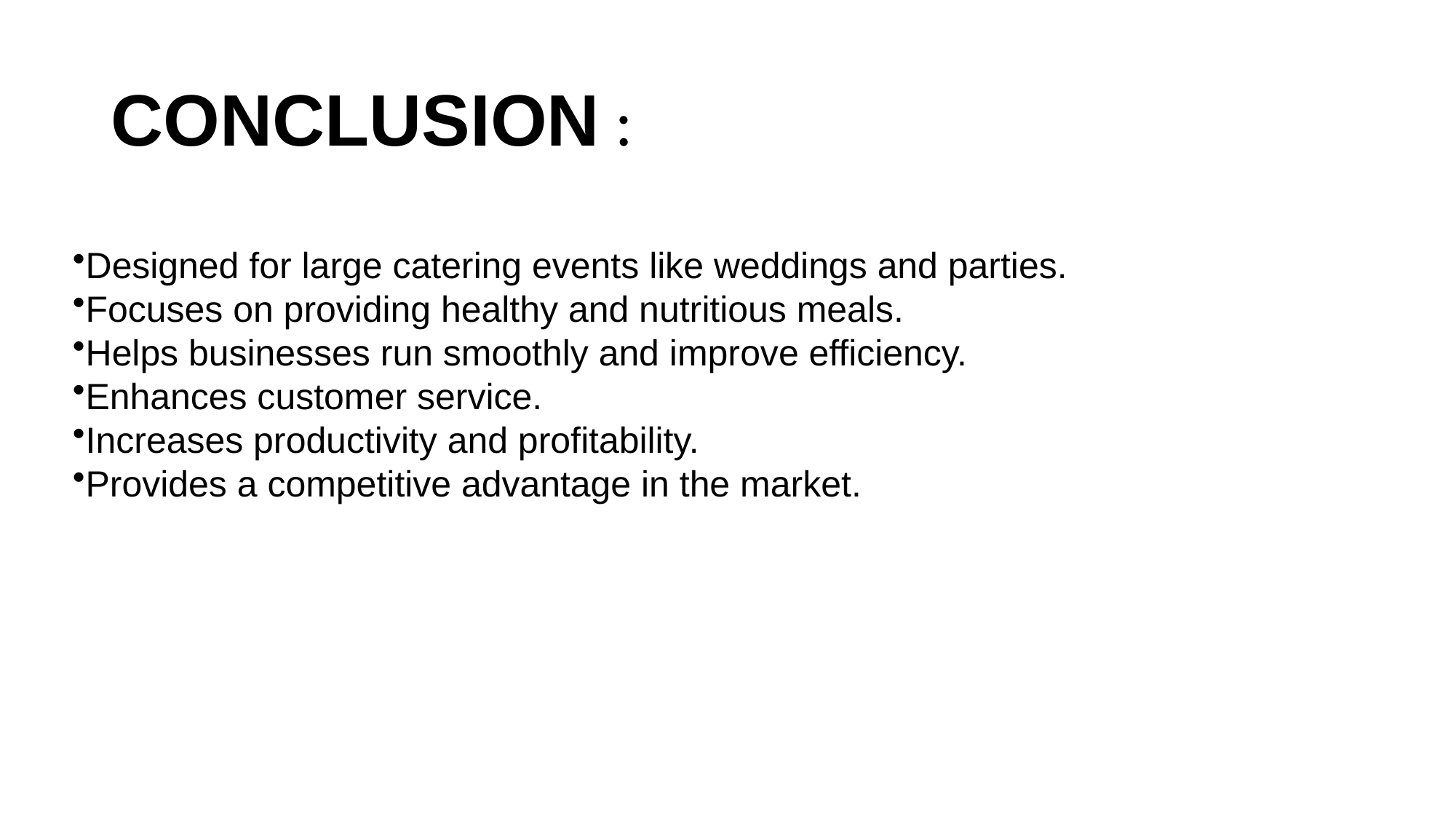

# CONCLUSION :

Designed for large catering events like weddings and parties.
Focuses on providing healthy and nutritious meals.
Helps businesses run smoothly and improve efficiency.
Enhances customer service.
Increases productivity and profitability.
Provides a competitive advantage in the market.